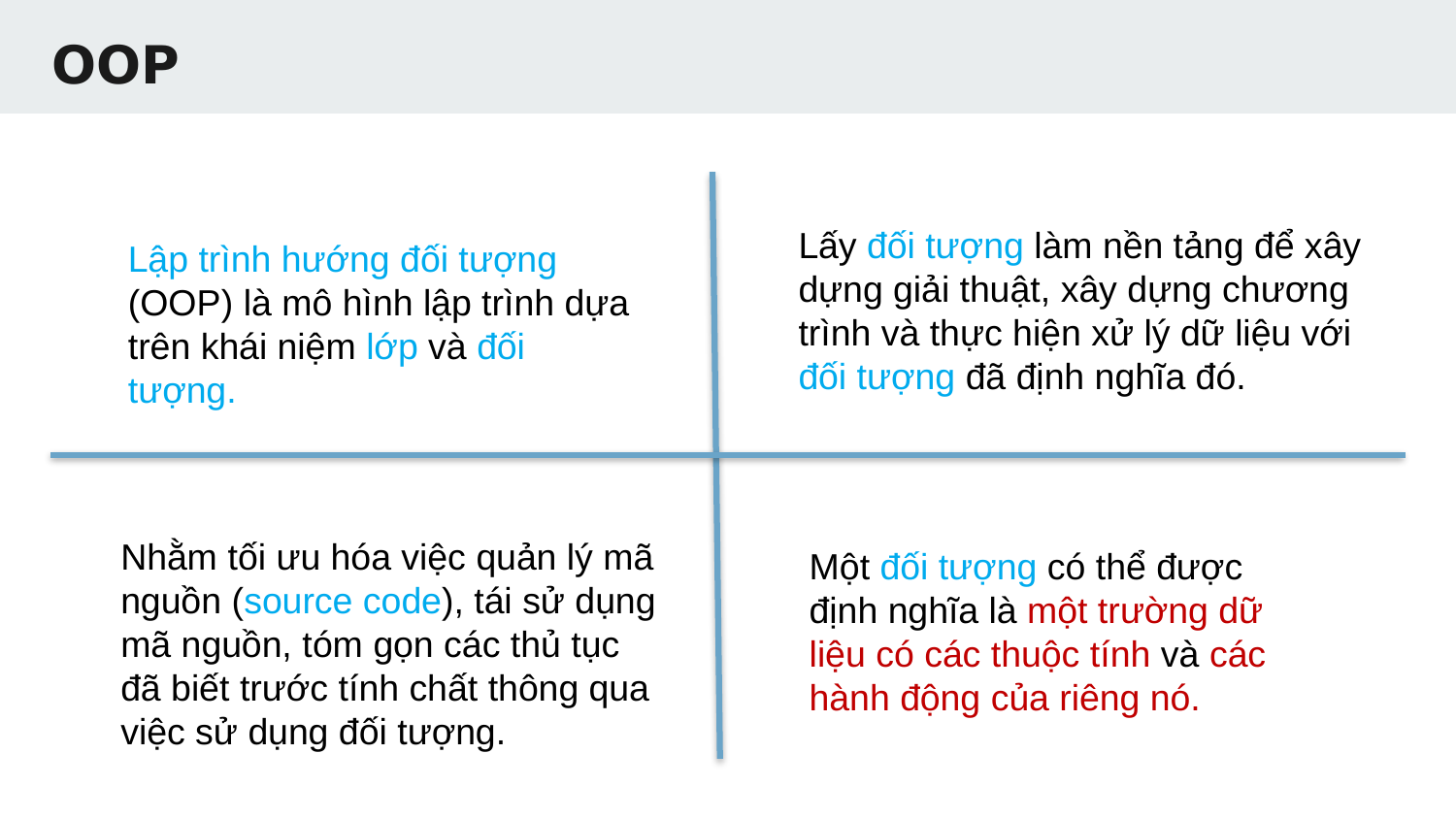

# OOP
Lấy đối tượng làm nền tảng để xây dựng giải thuật, xây dựng chương trình và thực hiện xử lý dữ liệu với đối tượng đã định nghĩa đó.
Lập trình hướng đối tượng (OOP) là mô hình lập trình dựa trên khái niệm lớp và đối tượng.
Nhằm tối ưu hóa việc quản lý mã nguồn (source code), tái sử dụng mã nguồn, tóm gọn các thủ tục đã biết trước tính chất thông qua việc sử dụng đối tượng.
Một đối tượng có thể được định nghĩa là một trường dữ liệu có các thuộc tính và các hành động của riêng nó.